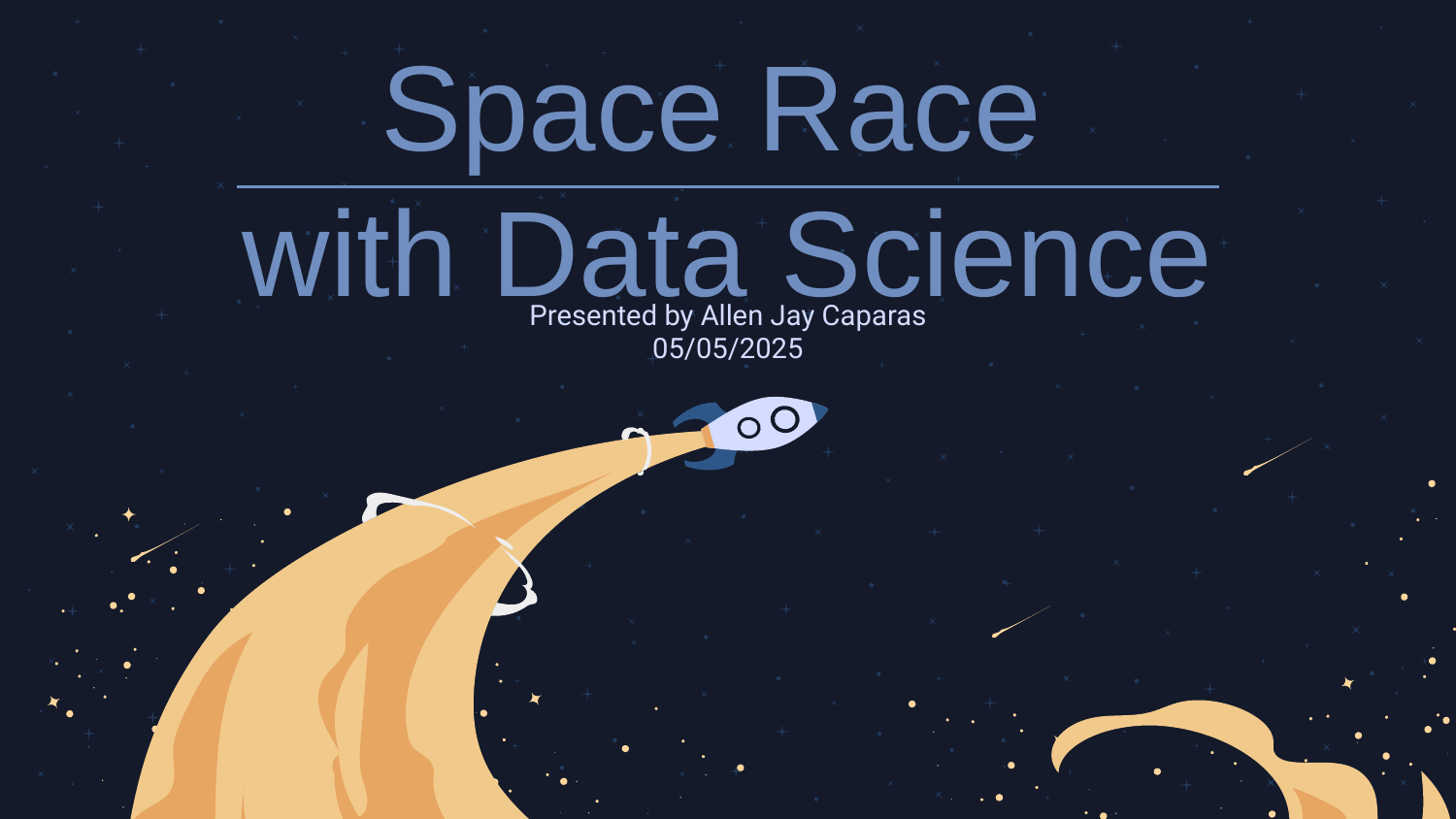

# Space Race with Data Science
Presented by Allen Jay Caparas
05/05/2025